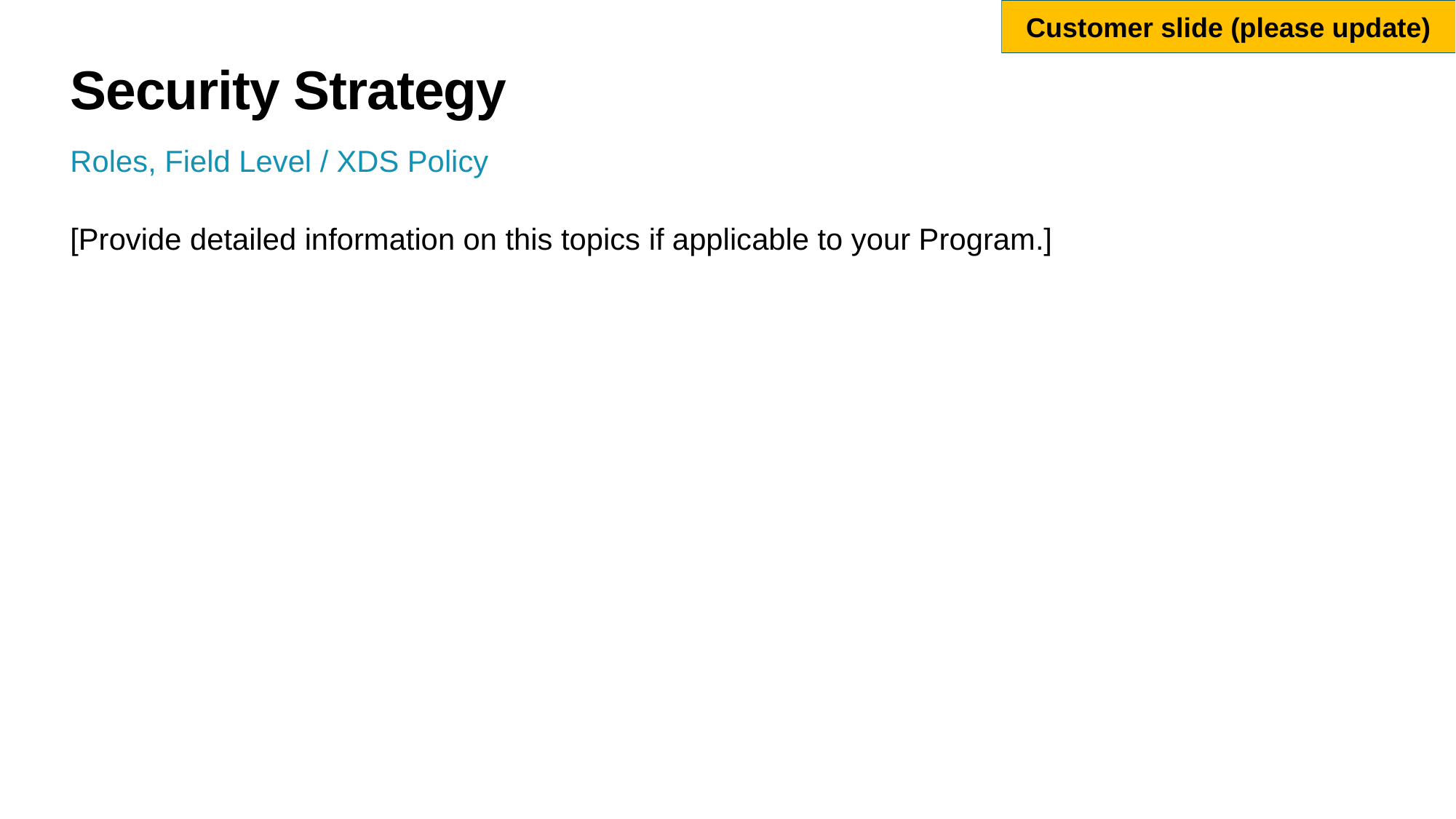

# Security Strategy
Roles, Field Level / XDS Policy
[Provide detailed information on this topics if applicable to your Program.]